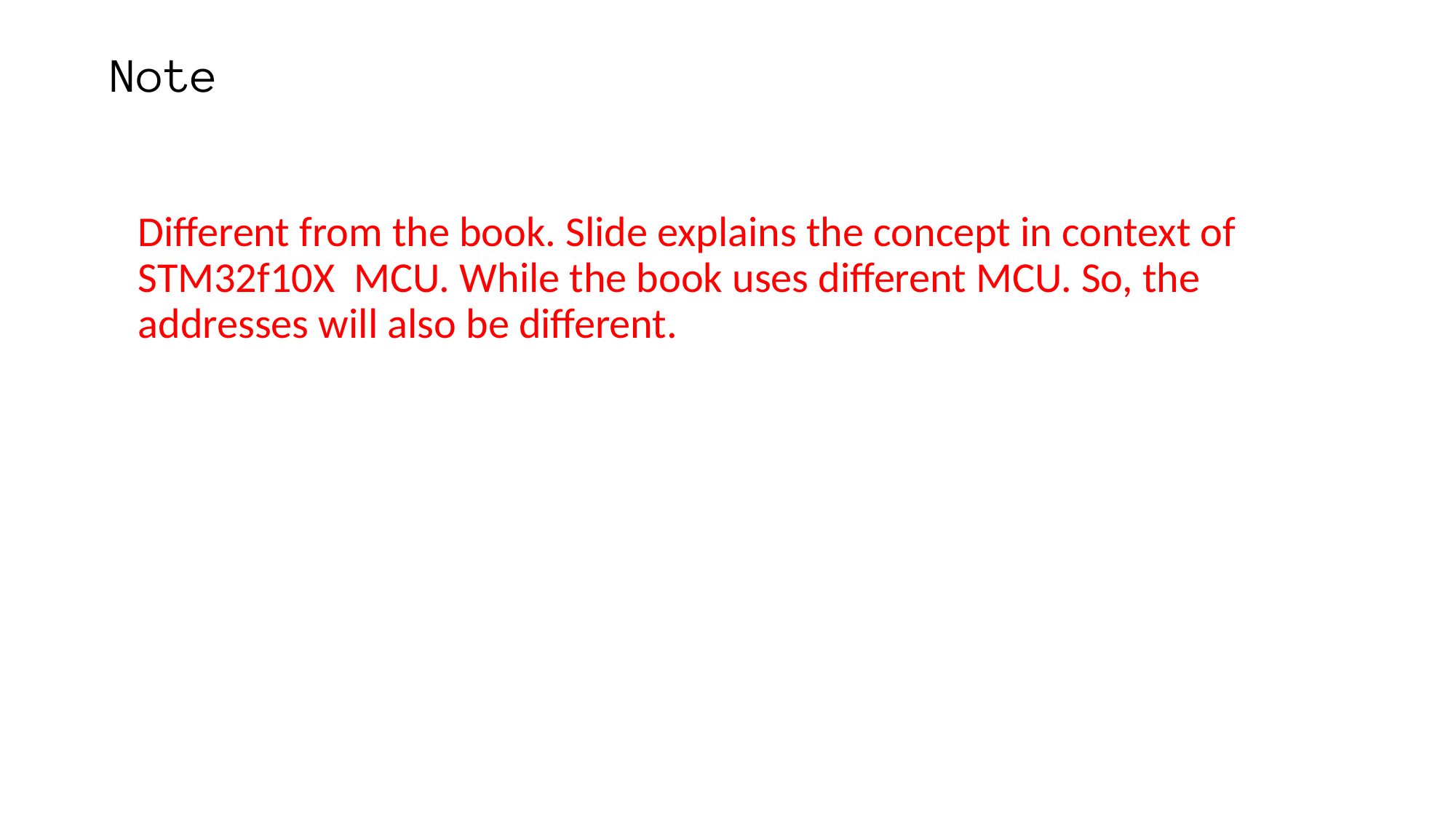

# Note

Different from the book. Slide explains the concept in context of STM32f10X  MCU. While the book uses different MCU. So, the addresses will also be different.